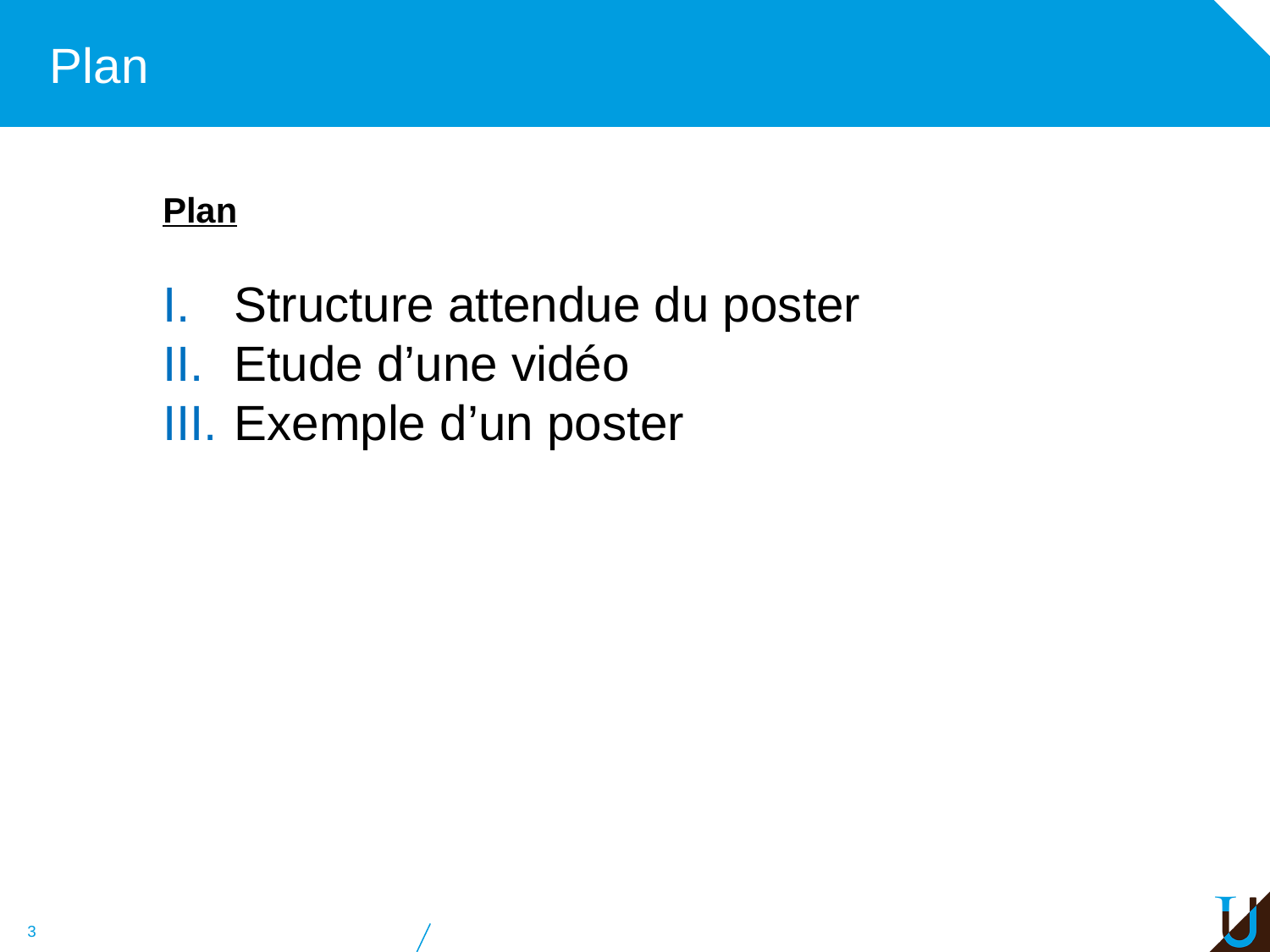

# Plan
Plan

Structure attendue du poster
Etude d’une vidéo
Exemple d’un poster

3